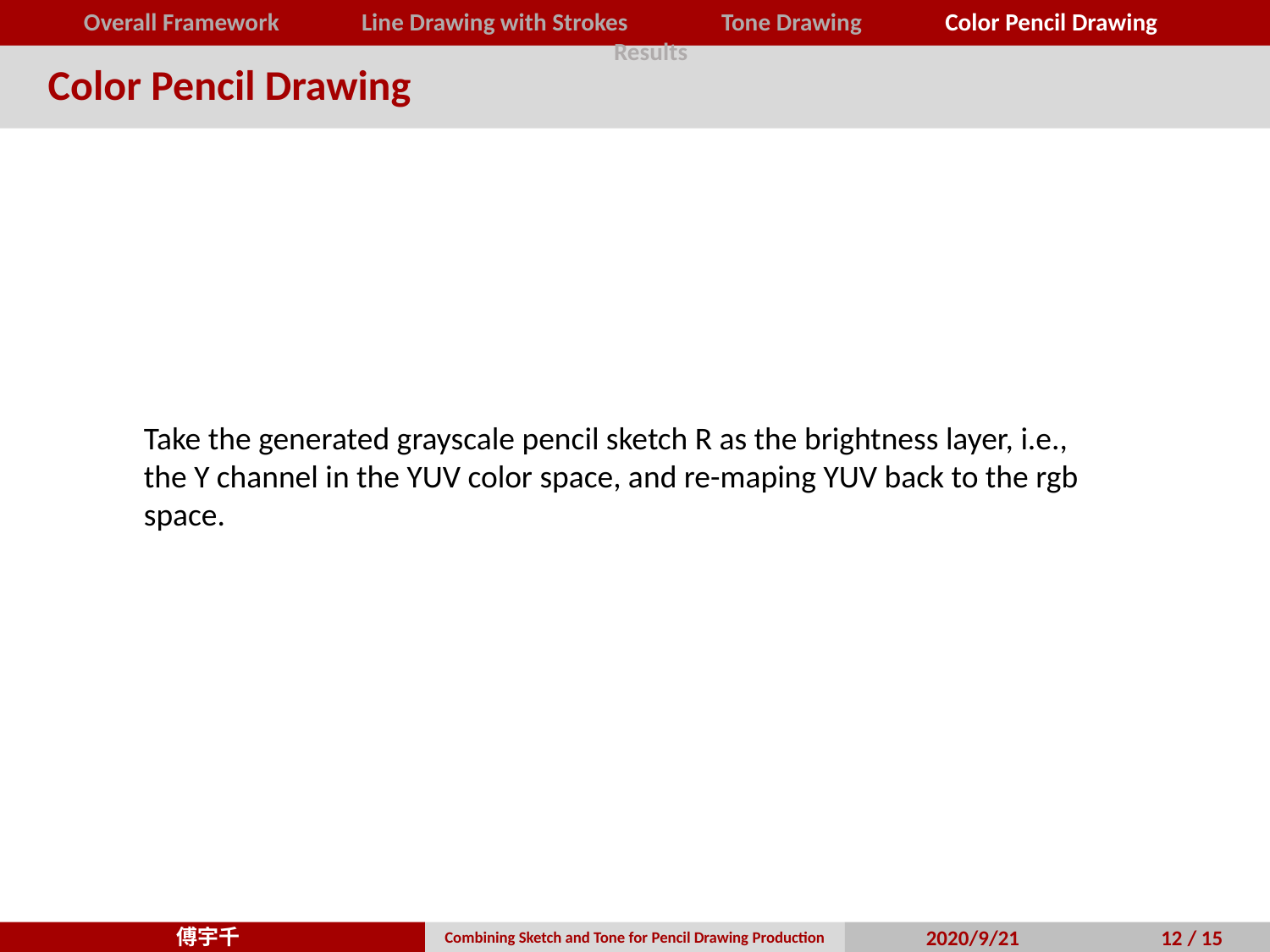

# Color Pencil Drawing
Take the generated grayscale pencil sketch R as the brightness layer, i.e., the Y channel in the YUV color space, and re-maping YUV back to the rgb space.